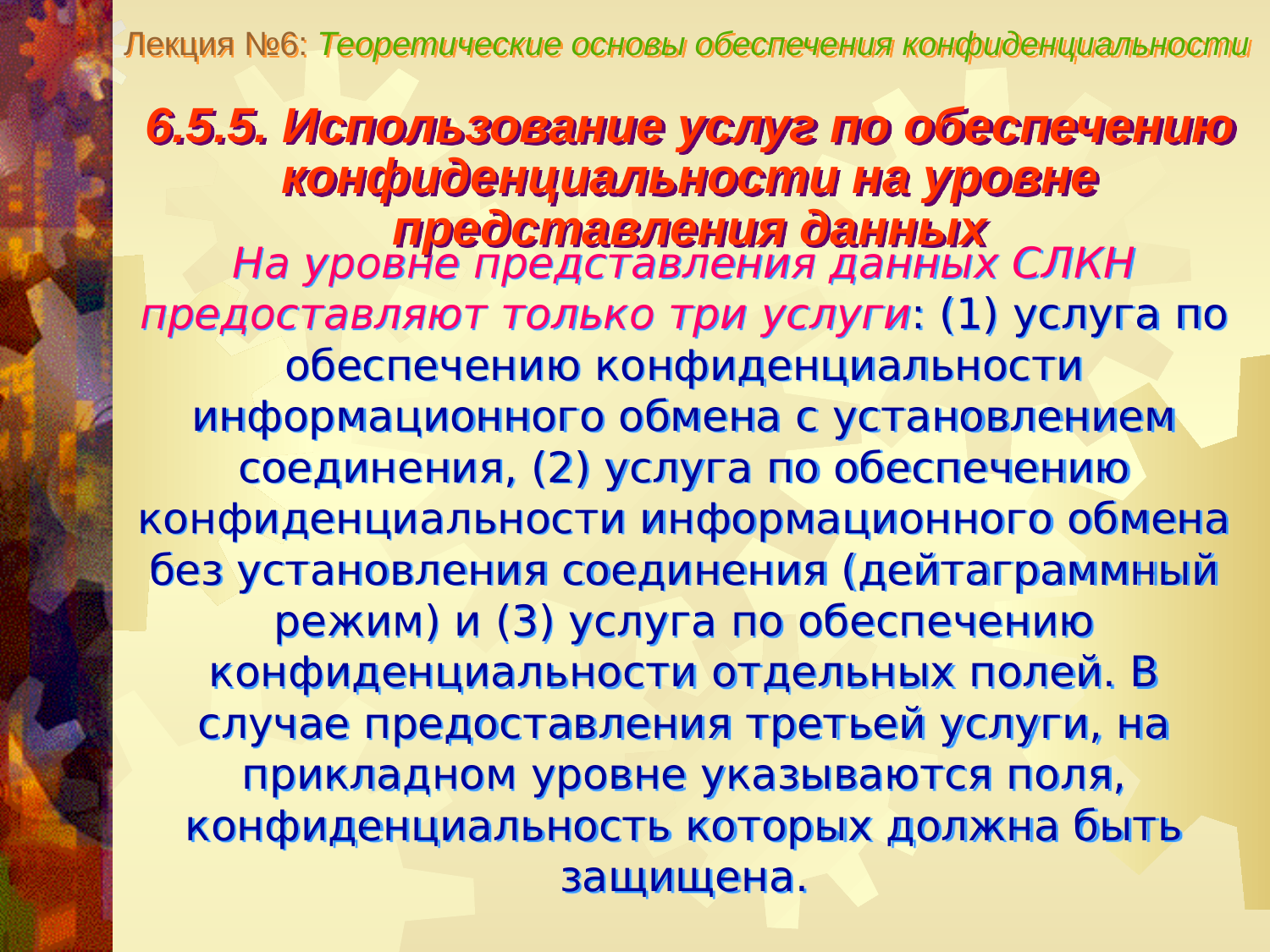

Лекция №6: Теоретические основы обеспечения конфиденциальности
6.5.5. Использование услуг по обеспечению конфиденциальности на уровне
представления данных
На уровне представления данных СЛКН предоставляют только три услуги: (1) услуга по обеспечению конфиденциальности информационного обмена с установлением соединения, (2) услуга по обеспечению конфиденциальности информационного обмена без установления соединения (дейтаграммный режим) и (3) услуга по обеспечению конфиденциальности отдельных полей. В случае предоставления третьей услуги, на прикладном уровне указываются поля, конфиденциальность которых должна быть защищена.